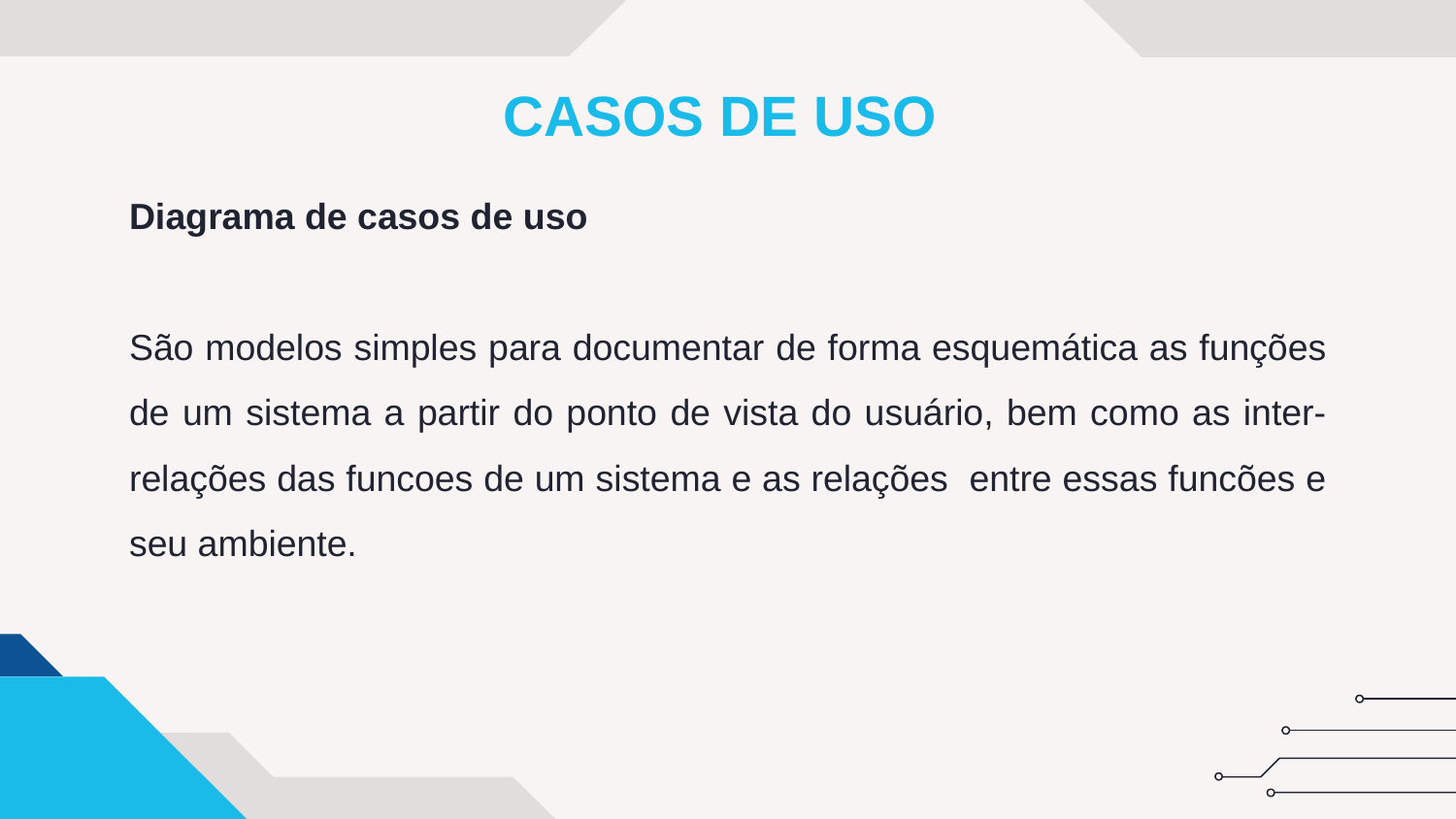

# CASOS DE USO
Diagrama de casos de uso

São modelos simples para documentar de forma esquemática as funções de um sistema a partir do ponto de vista do usuário, bem como as inter-relações das funcoes de um sistema e as relações  entre essas funcões e seu ambiente.

38